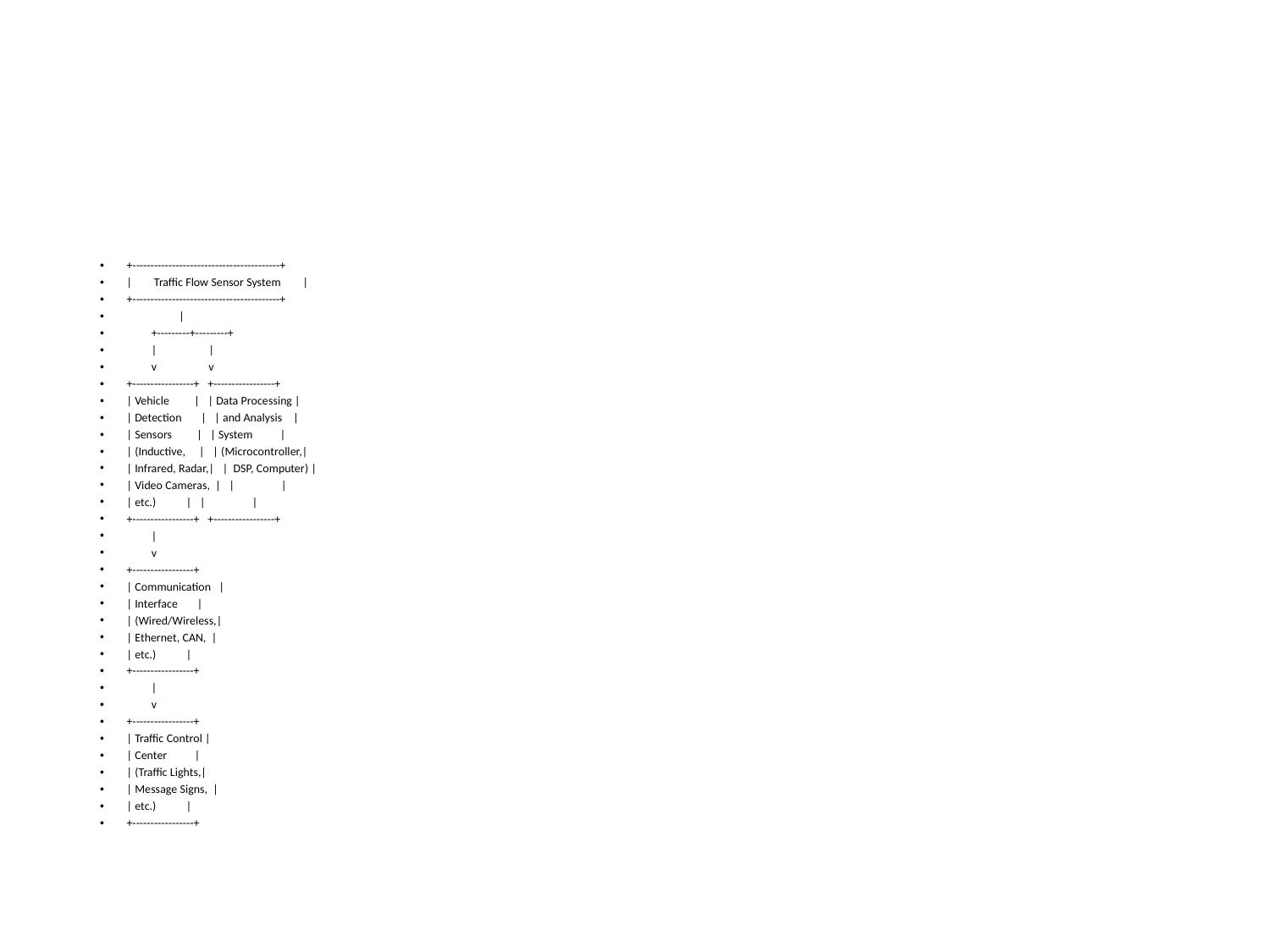

#
+-----------------------------------------+
|        Traffic Flow Sensor System        |
+-----------------------------------------+
                   |
         +---------+---------+
         |                   |
         v                   v
+-----------------+   +-----------------+
| Vehicle         |   | Data Processing |
| Detection       |   | and Analysis    |
| Sensors         |   | System          |
| (Inductive,     |   | (Microcontroller,|
| Infrared, Radar,|   |  DSP, Computer) |
| Video Cameras,  |   |                 |
| etc.)           |   |                 |
+-----------------+   +-----------------+
         |
         v
+-----------------+
| Communication   |
| Interface       |
| (Wired/Wireless,|
| Ethernet, CAN,  |
| etc.)           |
+-----------------+
         |
         v
+-----------------+
| Traffic Control |
| Center          |
| (Traffic Lights,|
| Message Signs,  |
| etc.)           |
+-----------------+